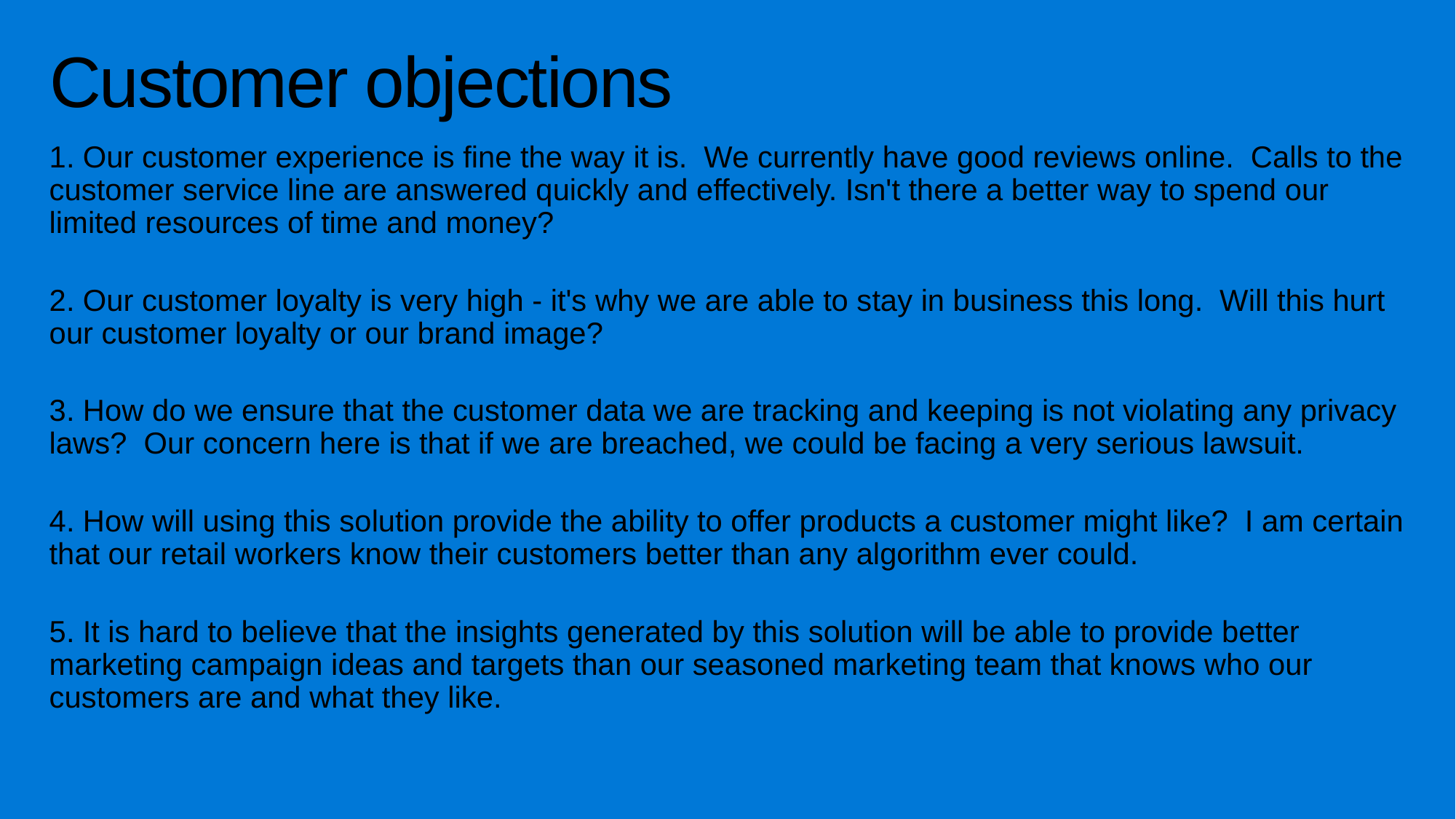

# Customer objections
1. Our customer experience is fine the way it is.  We currently have good reviews online.  Calls to the customer service line are answered quickly and effectively. Isn't there a better way to spend our limited resources of time and money?

2. Our customer loyalty is very high - it's why we are able to stay in business this long.  Will this hurt our customer loyalty or our brand image?

3. How do we ensure that the customer data we are tracking and keeping is not violating any privacy laws?  Our concern here is that if we are breached, we could be facing a very serious lawsuit.

4. How will using this solution provide the ability to offer products a customer might like?  I am certain that our retail workers know their customers better than any algorithm ever could.

5. It is hard to believe that the insights generated by this solution will be able to provide better marketing campaign ideas and targets than our seasoned marketing team that knows who our customers are and what they like.